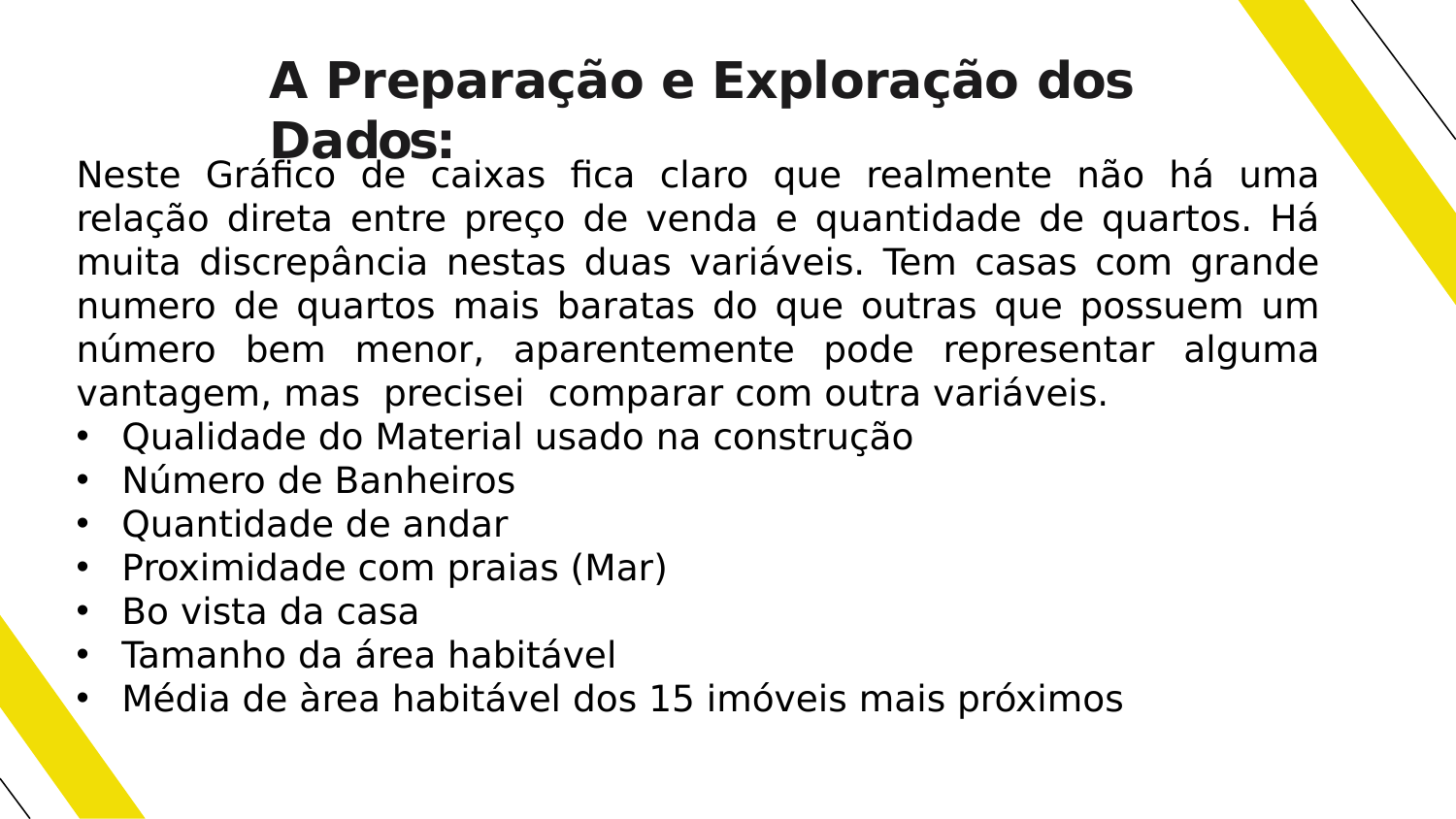

# A Preparação e Exploração dos Dados:
Neste Gráfico de caixas fica claro que realmente não há uma relação direta entre preço de venda e quantidade de quartos. Há muita discrepância nestas duas variáveis. Tem casas com grande numero de quartos mais baratas do que outras que possuem um número bem menor, aparentemente pode representar alguma vantagem, mas  precisei  comparar com outra variáveis.
Qualidade do Material usado na construção
Número de Banheiros
Quantidade de andar
Proximidade com praias (Mar)
Bo vista da casa
Tamanho da área habitável
Média de àrea habitável dos 15 imóveis mais próximos